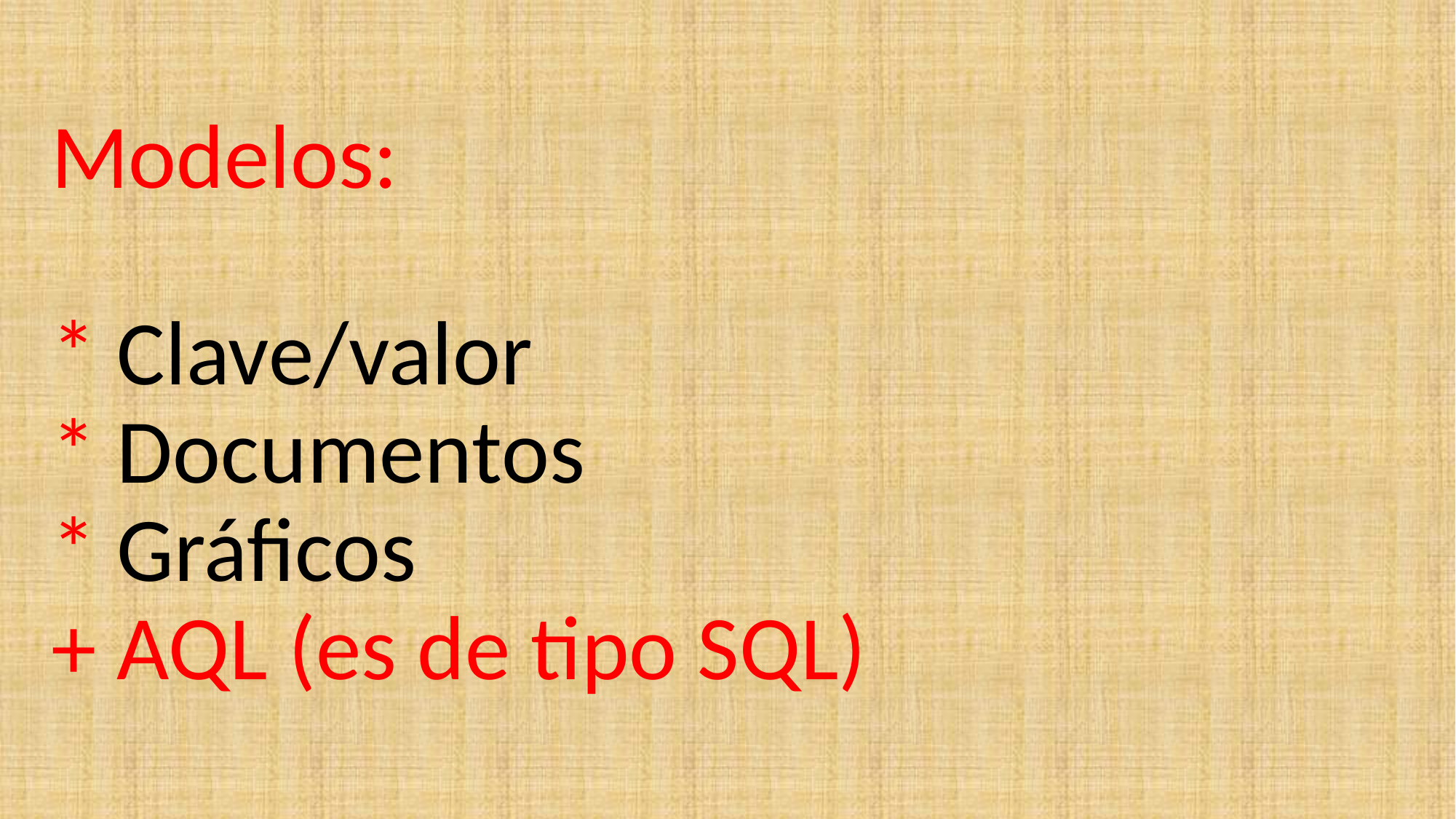

# Modelos: * Clave/valor * Documentos * Gráficos + AQL (es de tipo SQL)